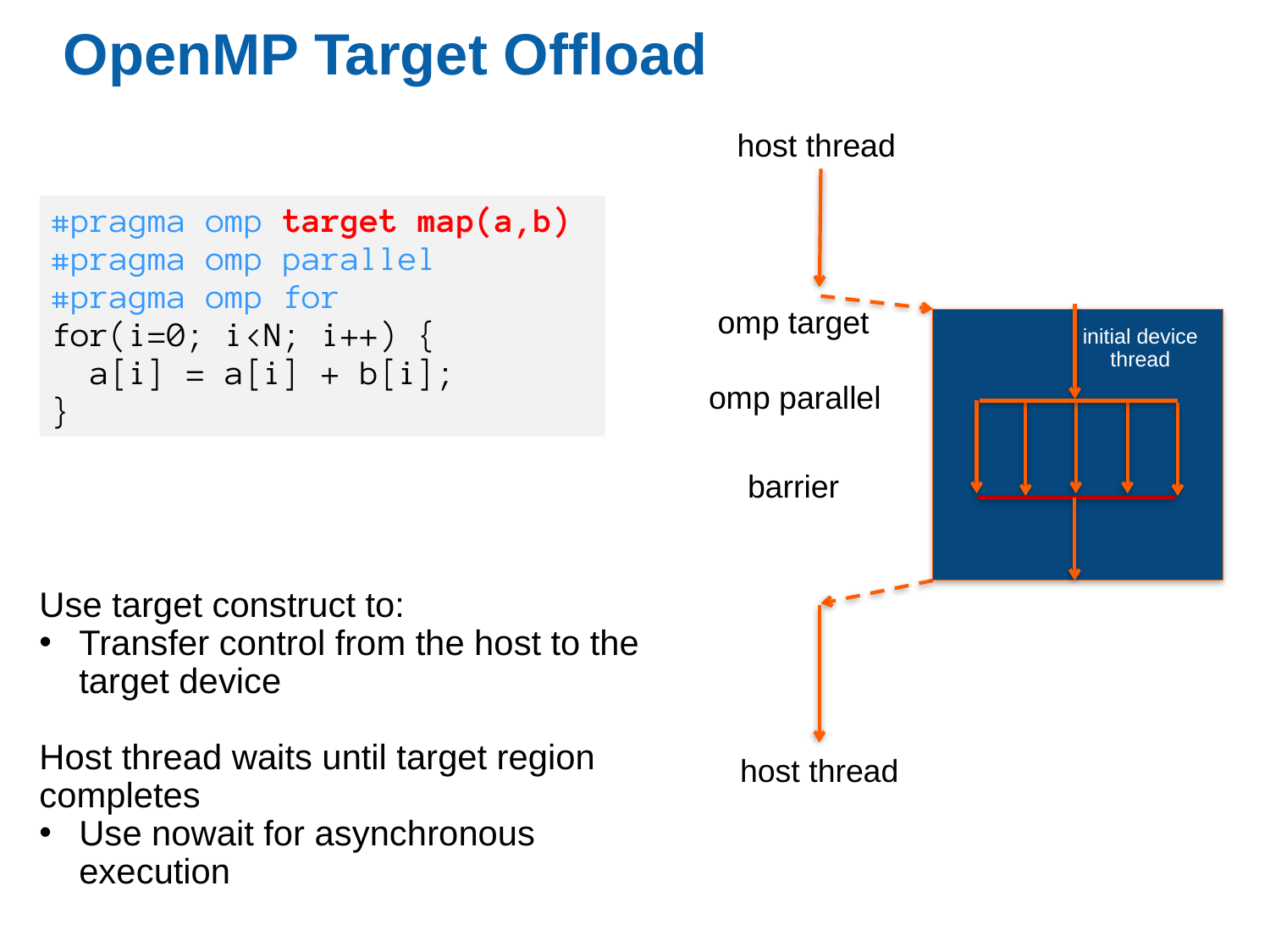

# OpenMP Target Offload
host thread
#pragma omp target map(a,b)
#pragma omp parallel
#pragma omp for
for(i=0; i<N; i++) {
  a[i] = a[i] + b[i];
}
Device
omp target

initial device
thread
omp parallel
barrier
31
Use target construct to:
Transfer control from the host to the target device

Host thread waits until target region completes
Use nowait for asynchronous execution

host thread